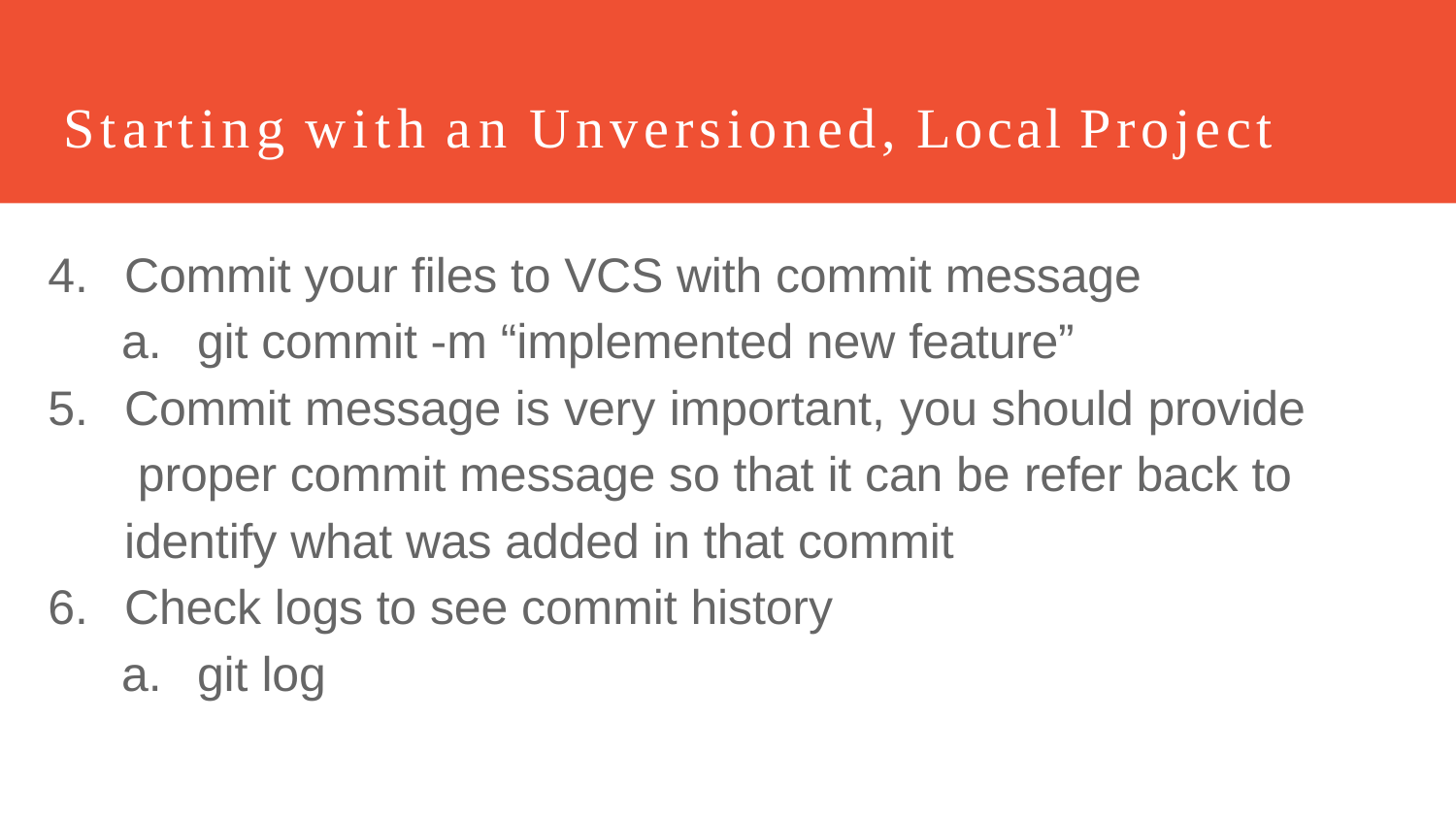

# Starting with an Unversioned, Local Project
Commit your ﬁles to VCS with commit message
git commit -m “implemented new feature”
Commit message is very important, you should provide  proper commit message so that it can be refer back to  identify what was added in that commit
Check logs to see commit history
git log